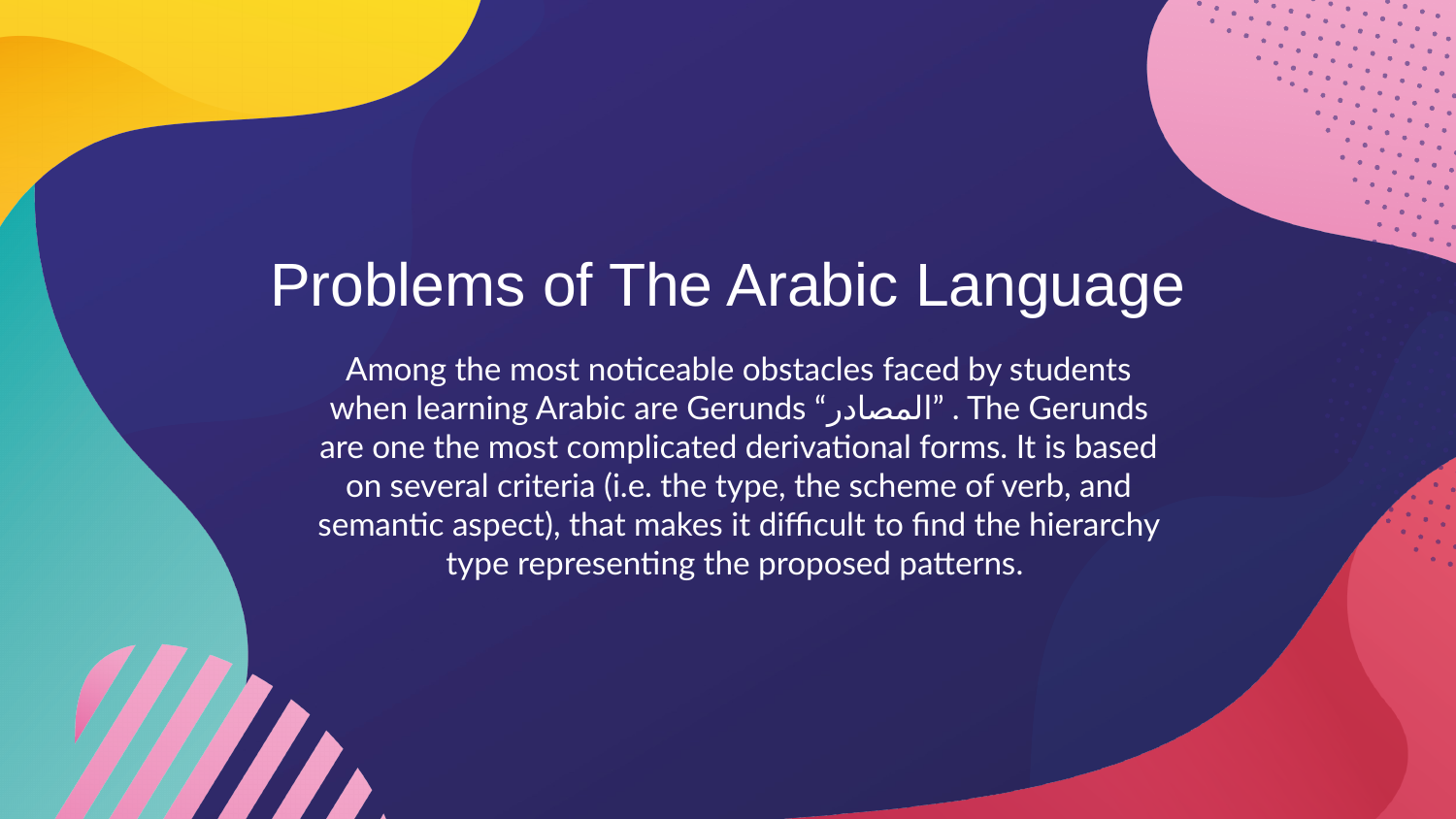

# Problems of The Arabic Language
Among the most noticeable obstacles faced by students when learning Arabic are Gerunds “المصادر” . The Gerunds are one the most complicated derivational forms. It is based on several criteria (i.e. the type, the scheme of verb, and semantic aspect), that makes it difficult to find the hierarchy type representing the proposed patterns.